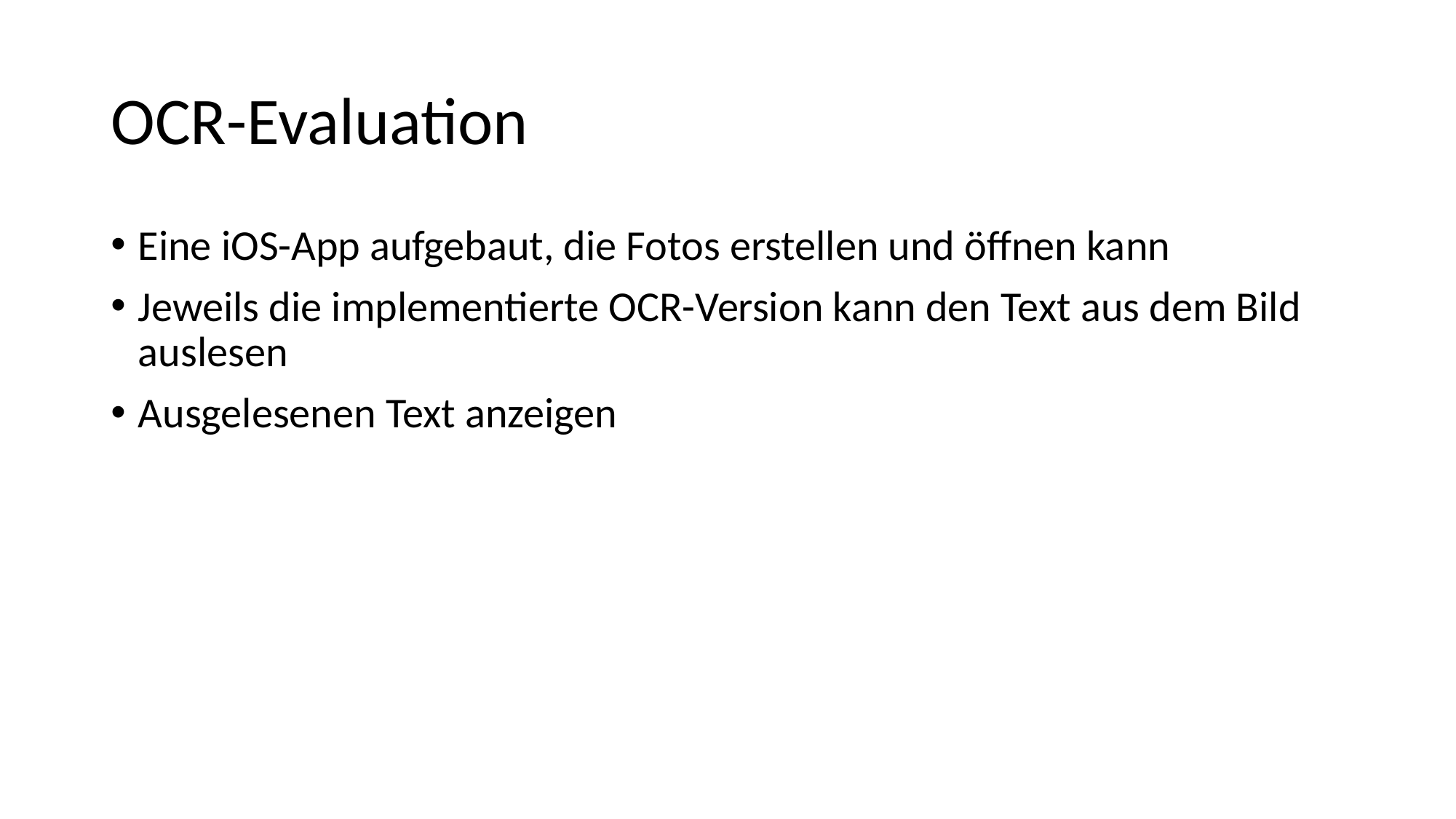

# OCR-Evaluation
Eine iOS-App aufgebaut, die Fotos erstellen und öffnen kann
Jeweils die implementierte OCR-Version kann den Text aus dem Bild auslesen
Ausgelesenen Text anzeigen